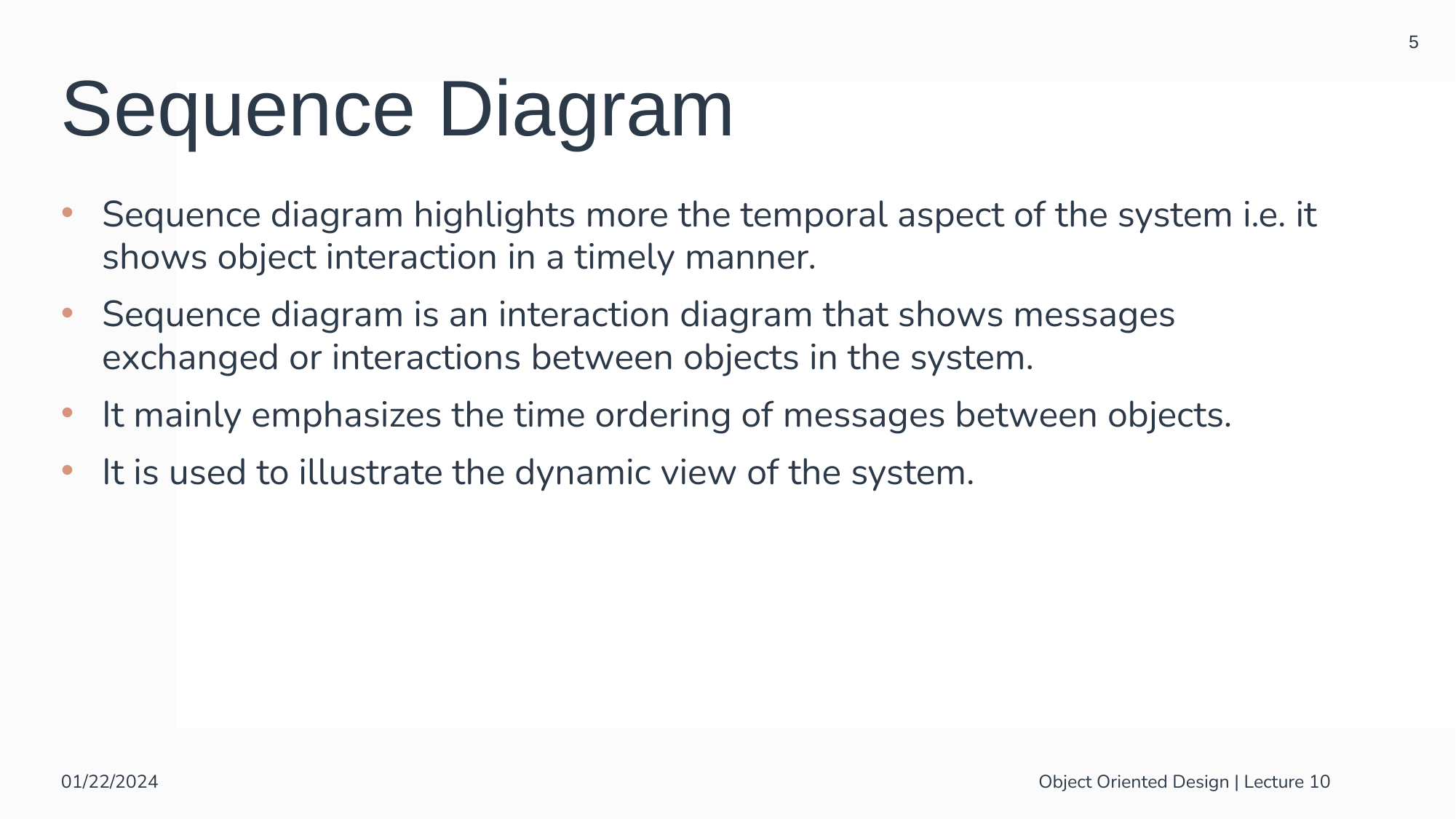

5
# Sequence Diagram
Sequence diagram highlights more the temporal aspect of the system i.e. it shows object interaction in a timely manner.
Sequence diagram is an interaction diagram that shows messages exchanged or interactions between objects in the system.
It mainly emphasizes the time ordering of messages between objects.
It is used to illustrate the dynamic view of the system.

01/22/2024
Object Oriented Design | Lecture 10